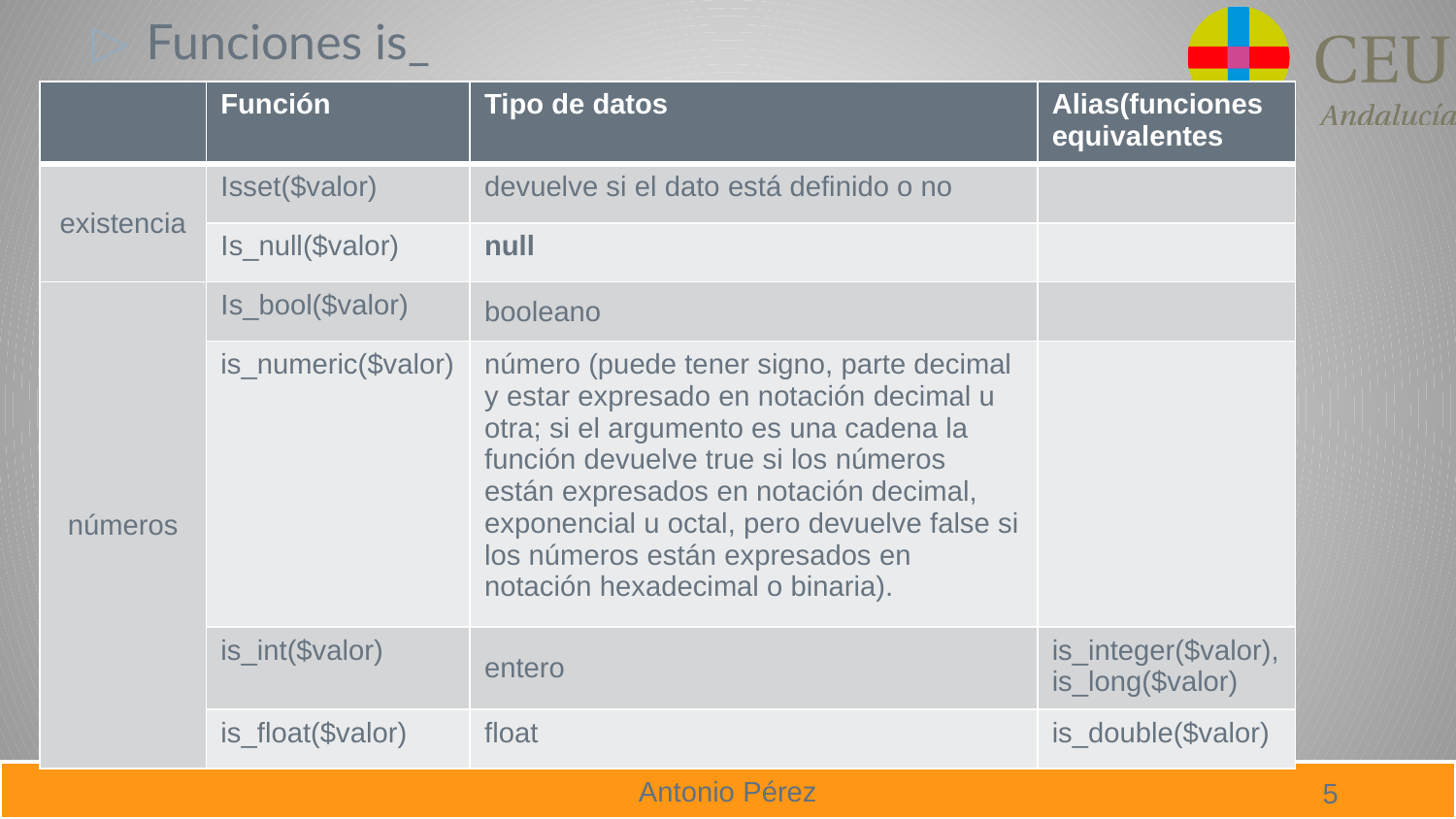

Funciones is_
|  | Función | Tipo de datos | Alias(funciones equivalentes |
| --- | --- | --- | --- |
| existencia | Isset($valor) | devuelve si el dato está definido o no |  |
|  | Is\_null($valor) | null |  |
| números | Is\_bool($valor) | booleano |  |
|  | is\_numeric($valor) | número (puede tener signo, parte decimal y estar expresado en notación decimal u otra; si el argumento es una cadena la función devuelve true si los números están expresados en notación decimal, exponencial u octal, pero devuelve false si los números están expresados en notación hexadecimal o binaria). |  |
|  | is\_int($valor) | entero | is\_integer($valor), is\_long($valor) |
|  | is\_float($valor) | float | is\_double($valor) |
5